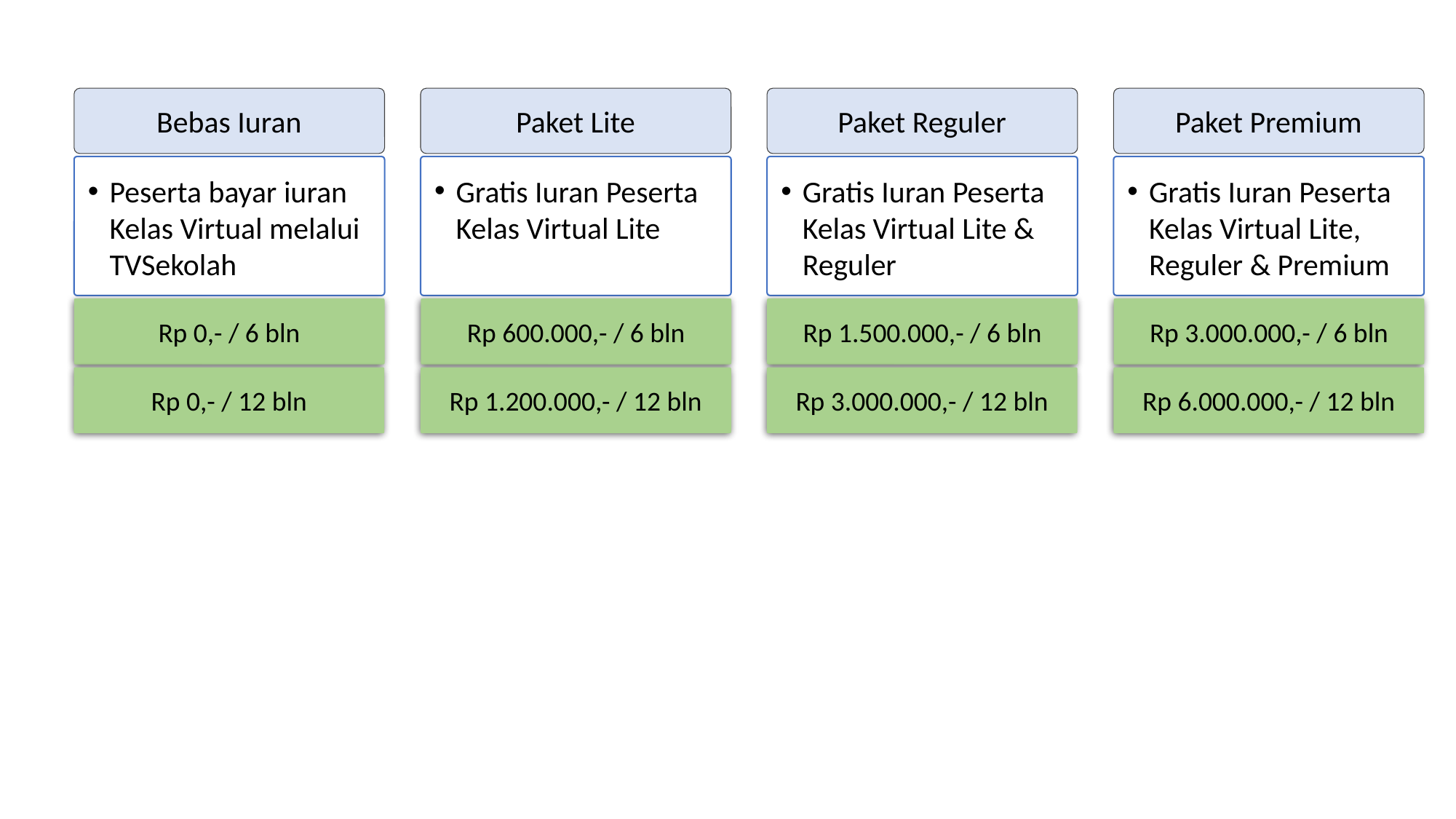

Bebas Iuran
Paket Lite
Paket Reguler
Paket Premium

Peserta bayar iuran Kelas Virtual melalui TVSekolah
Gratis Iuran Peserta Kelas Virtual Lite
Gratis Iuran Peserta Kelas Virtual Lite & Reguler
Gratis Iuran Peserta Kelas Virtual Lite, Reguler & Premium

Rp 0,- / 6 bln
Rp 600.000,- / 6 bln
Rp 1.500.000,- / 6 bln
Rp 3.000.000,- / 6 bln
Rp 0,- / 12 bln
Rp 1.200.000,- / 12 bln
Rp 3.000.000,- / 12 bln
Rp 6.000.000,- / 12 bln